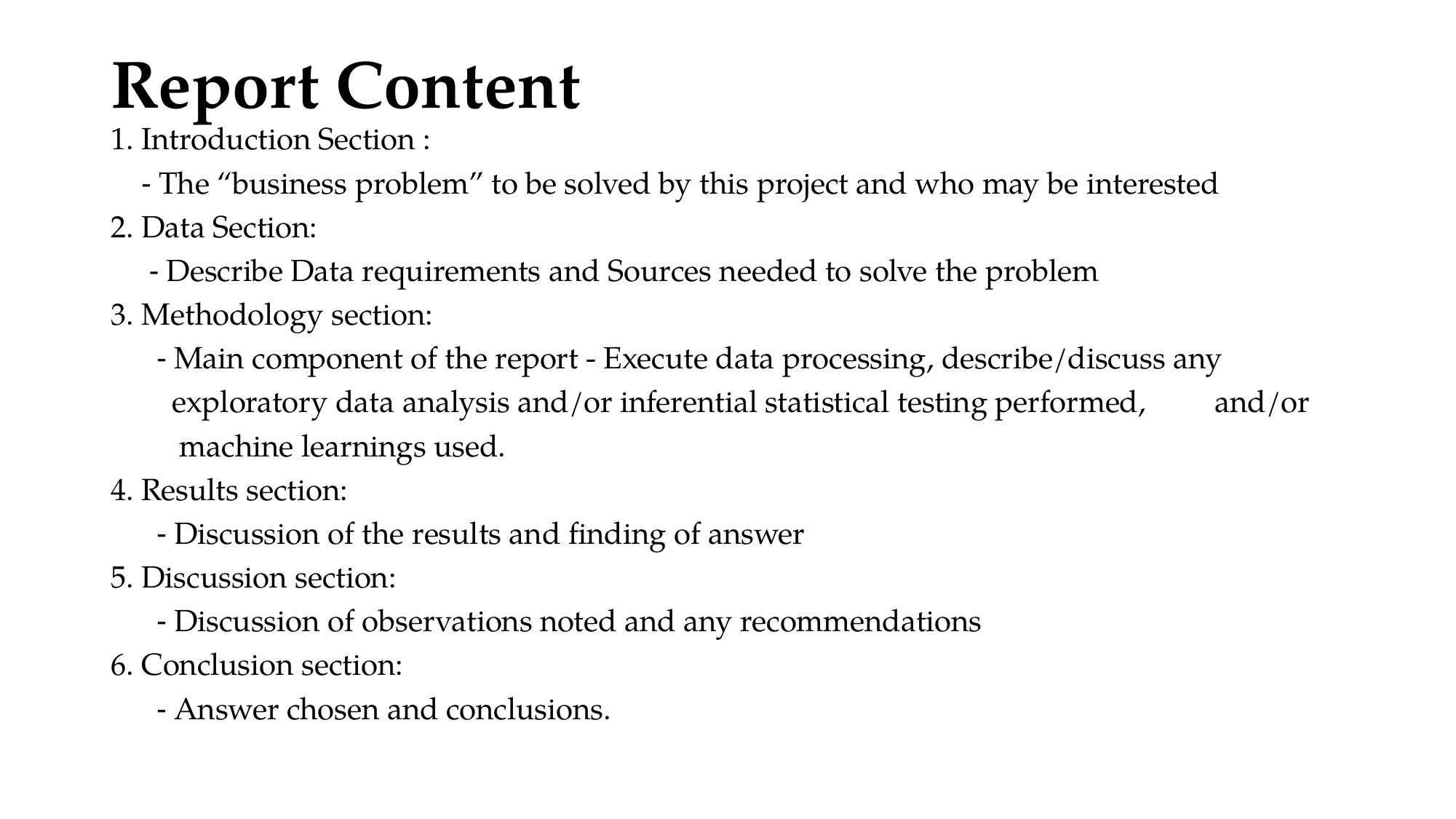

# Report Content
1. Introduction Section :
    ⁃ The “business problem” to be solved by this project and who may be interested
2. Data Section:
     ⁃ Describe Data requirements and Sources needed to solve the problem
3. Methodology section:
      ⁃ Main component of the report - Execute data processing, describe/discuss any
        exploratory data analysis and/or inferential statistical testing performed,         and/or
         machine learnings used.
4. Results section:
      ⁃ Discussion of the results and finding of answer
5. Discussion section:
      ⁃ Discussion of observations noted and any recommendations
6. Conclusion section:
      ⁃ Answer chosen and conclusions.